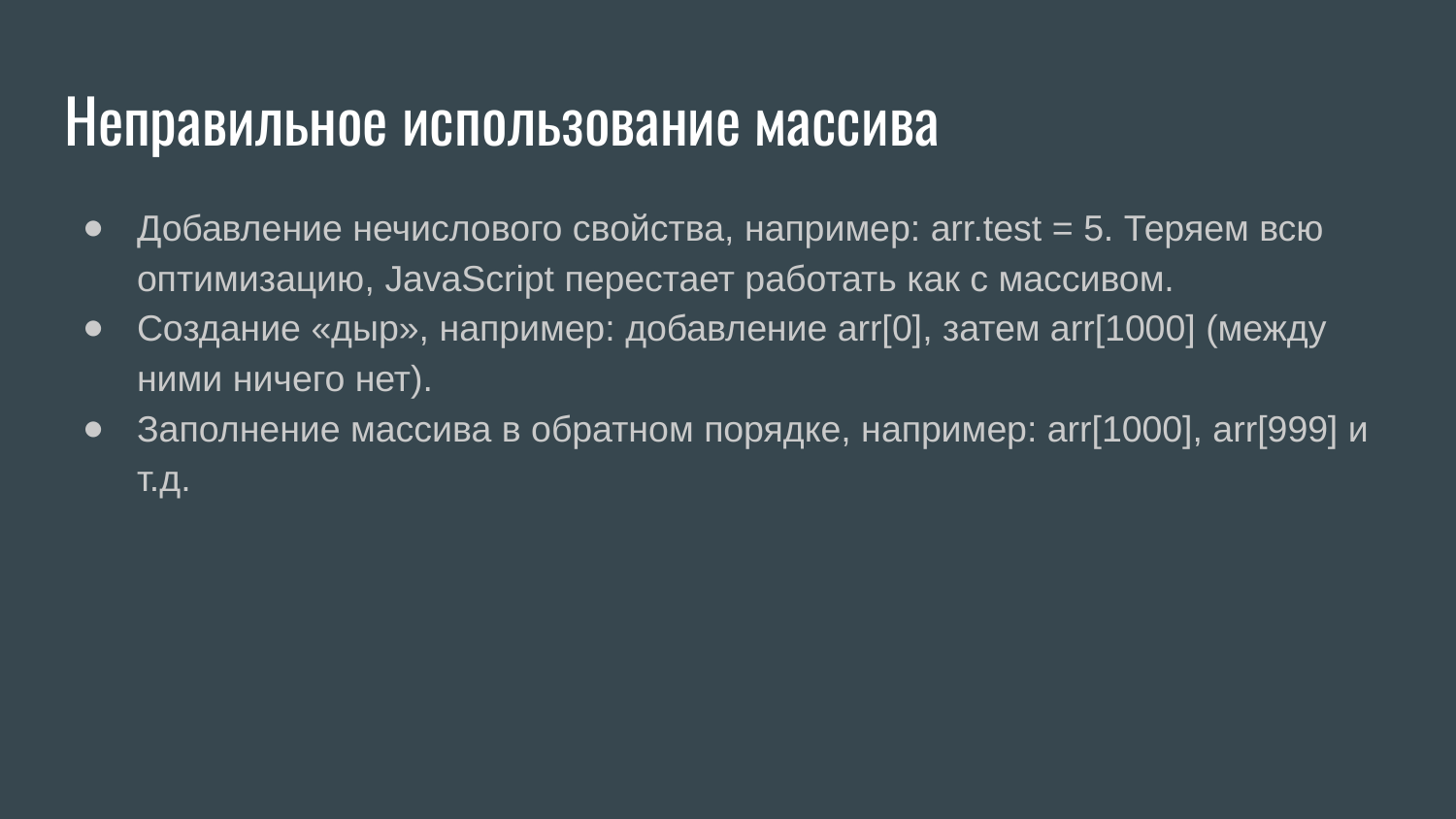

Неправильное использование массива
Добавление нечислового свойства, например: arr.test = 5. Теряем всю оптимизацию, JavaScript перестает работать как с массивом.
Создание «дыр», например: добавление arr[0], затем arr[1000] (между ними ничего нет).
Заполнение массива в обратном порядке, например: arr[1000], arr[999] и т.д.